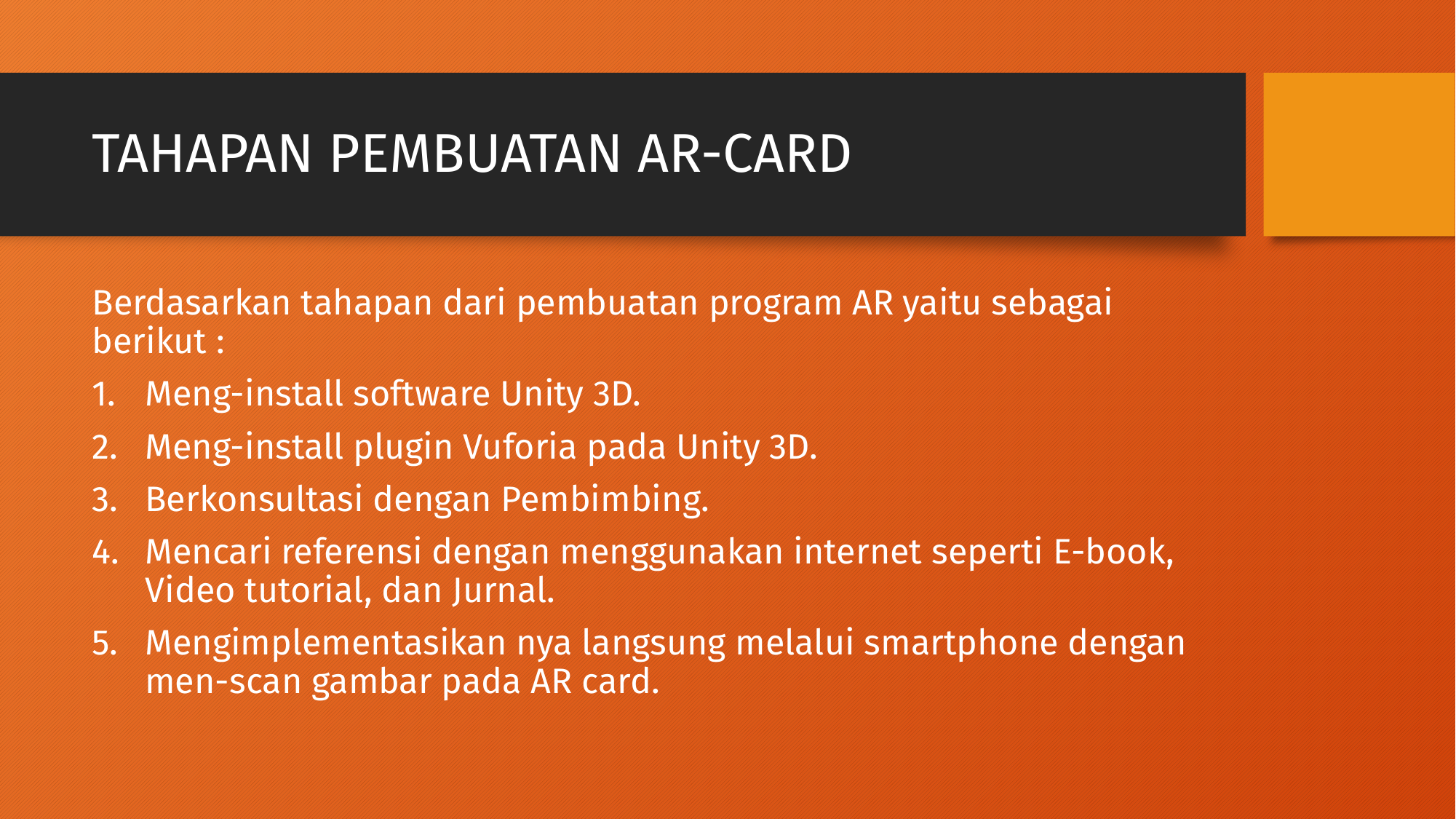

# TAHAPAN PEMBUATAN AR-CARD
Berdasarkan tahapan dari pembuatan program AR yaitu sebagai berikut :
Meng-install software Unity 3D.
Meng-install plugin Vuforia pada Unity 3D.
Berkonsultasi dengan Pembimbing.
Mencari referensi dengan menggunakan internet seperti E-book, Video tutorial, dan Jurnal.
Mengimplementasikan nya langsung melalui smartphone dengan men-scan gambar pada AR card.